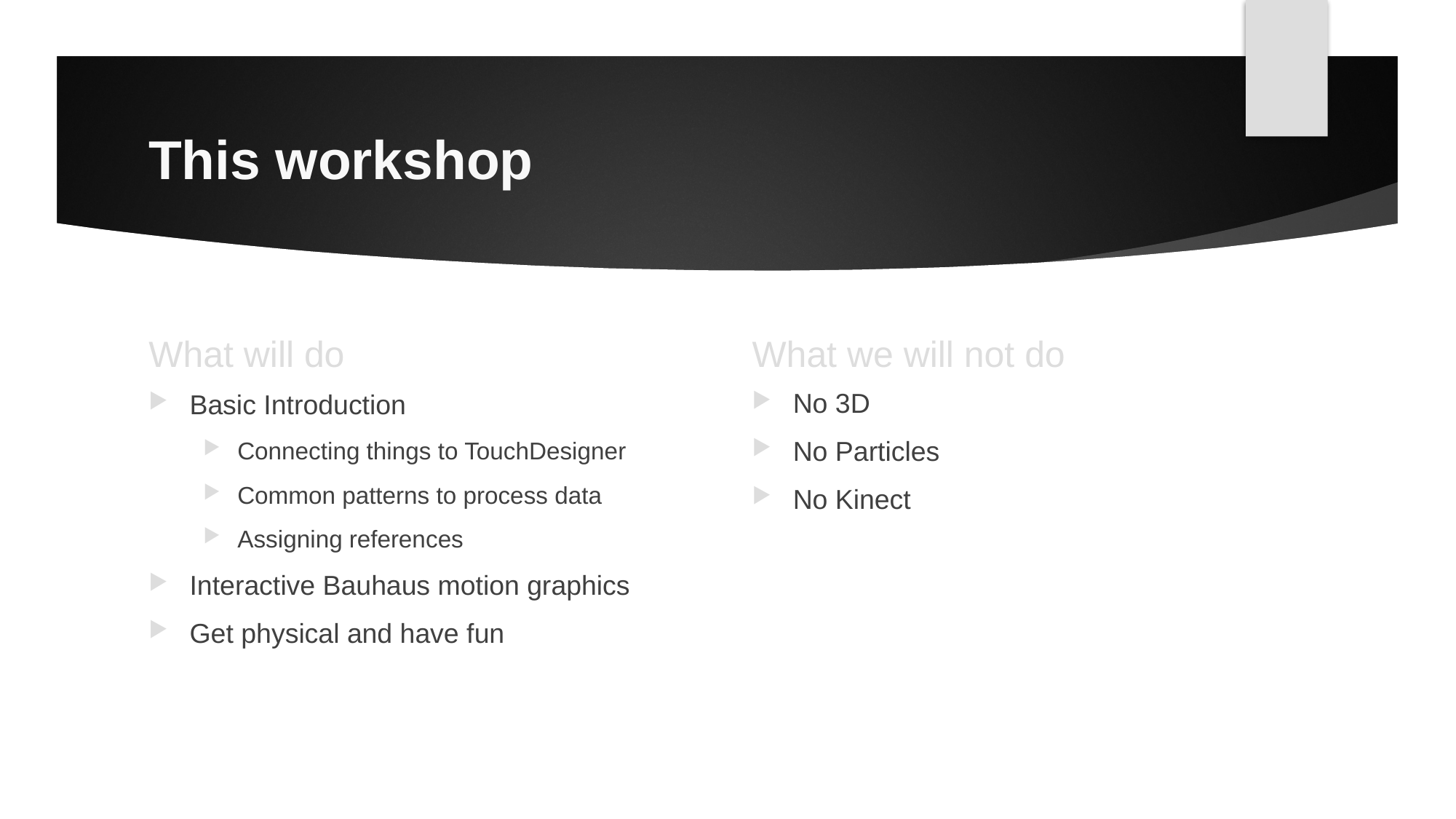

# This workshop
What will do
What we will not do
No 3D
No Particles
No Kinect

Basic Introduction
Connecting things to TouchDesigner
Common patterns to process data
Assigning references
Interactive Bauhaus motion graphics
Get physical and have fun